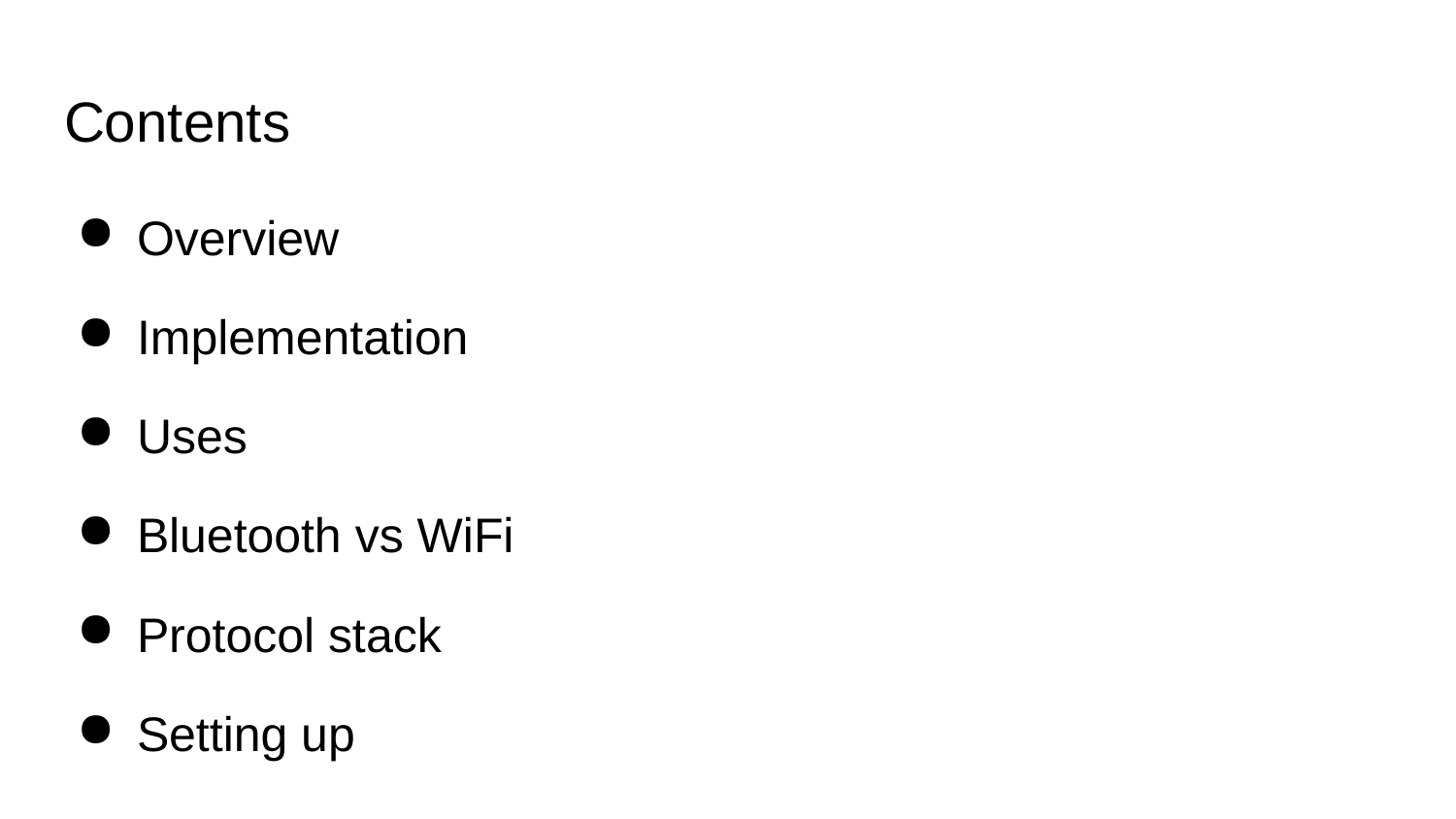

# Contents
Overview
Implementation
Uses
Bluetooth vs WiFi
Protocol stack
Setting up